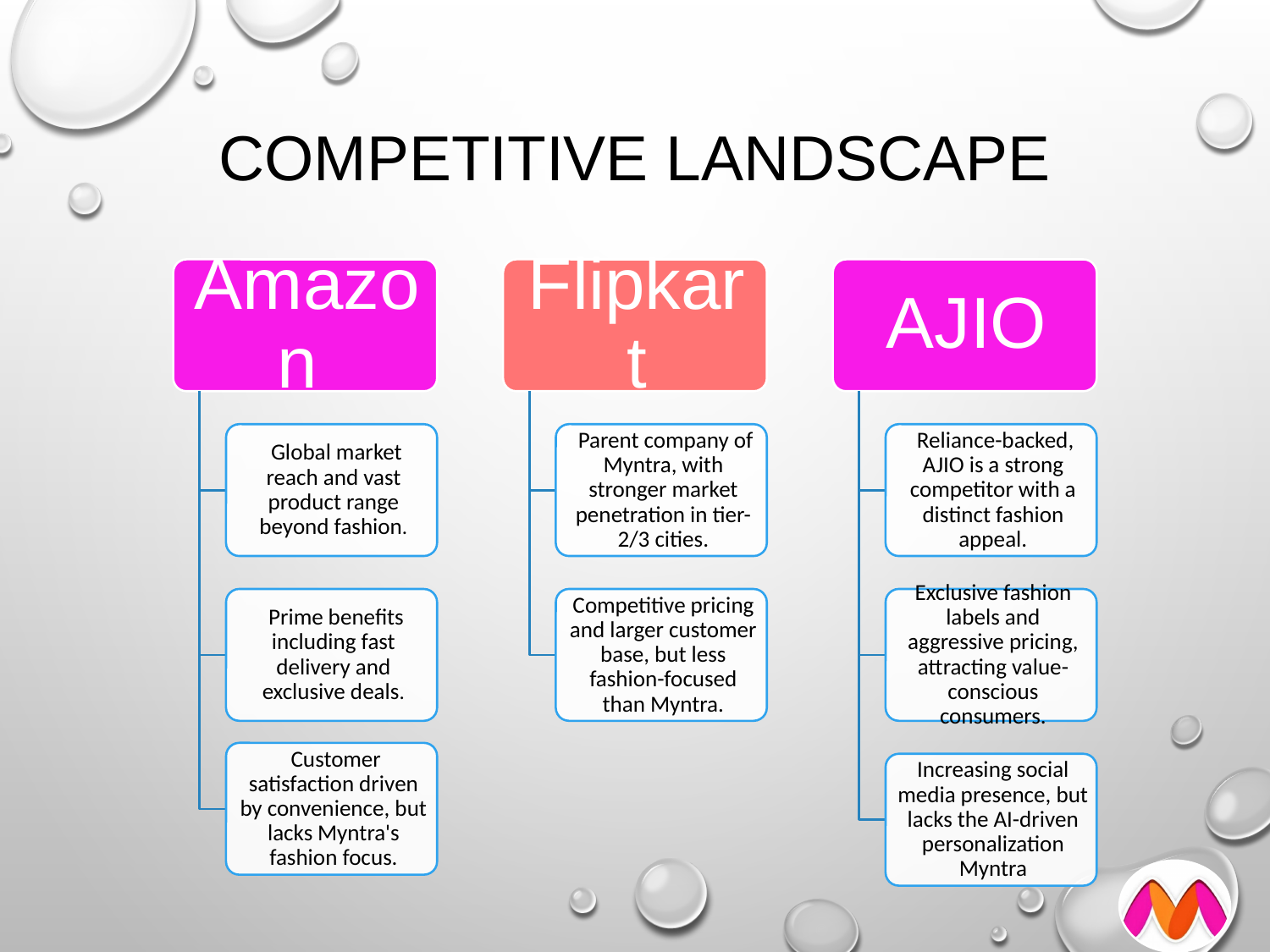

# Competitive Landscape
Amazon
 Global market reach and vast product range beyond fashion.
 Prime benefits including fast delivery and exclusive deals.
 Customer satisfaction driven by convenience, but lacks Myntra's fashion focus.
Flipkart
 Parent company of Myntra, with stronger market penetration in tier-2/3 cities.
Competitive pricing and larger customer base, but less fashion-focused than Myntra.
AJIO
 Reliance-backed, AJIO is a strong competitor with a distinct fashion appeal.
Exclusive fashion labels and aggressive pricing, attracting value-conscious consumers.
Increasing social media presence, but lacks the AI-driven personalization Myntra